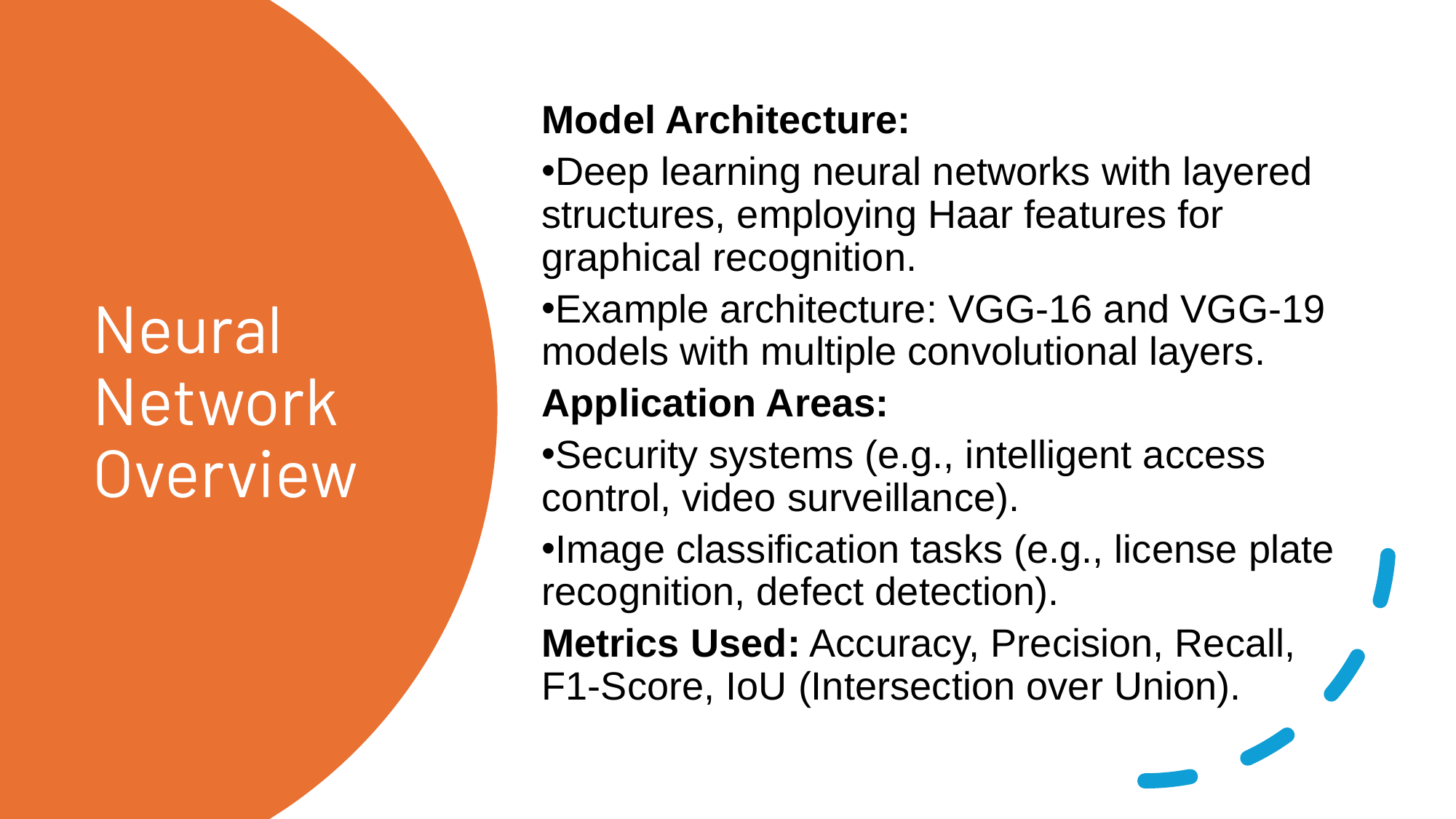

Model Architecture:
Deep learning neural networks with layered structures, employing Haar features for graphical recognition.
Example architecture: VGG-16 and VGG-19 models with multiple convolutional layers.
Application Areas:
Security systems (e.g., intelligent access control, video surveillance).
Image classification tasks (e.g., license plate recognition, defect detection).
Metrics Used: Accuracy, Precision, Recall, F1-Score, IoU (Intersection over Union).
# Neural Network Overview